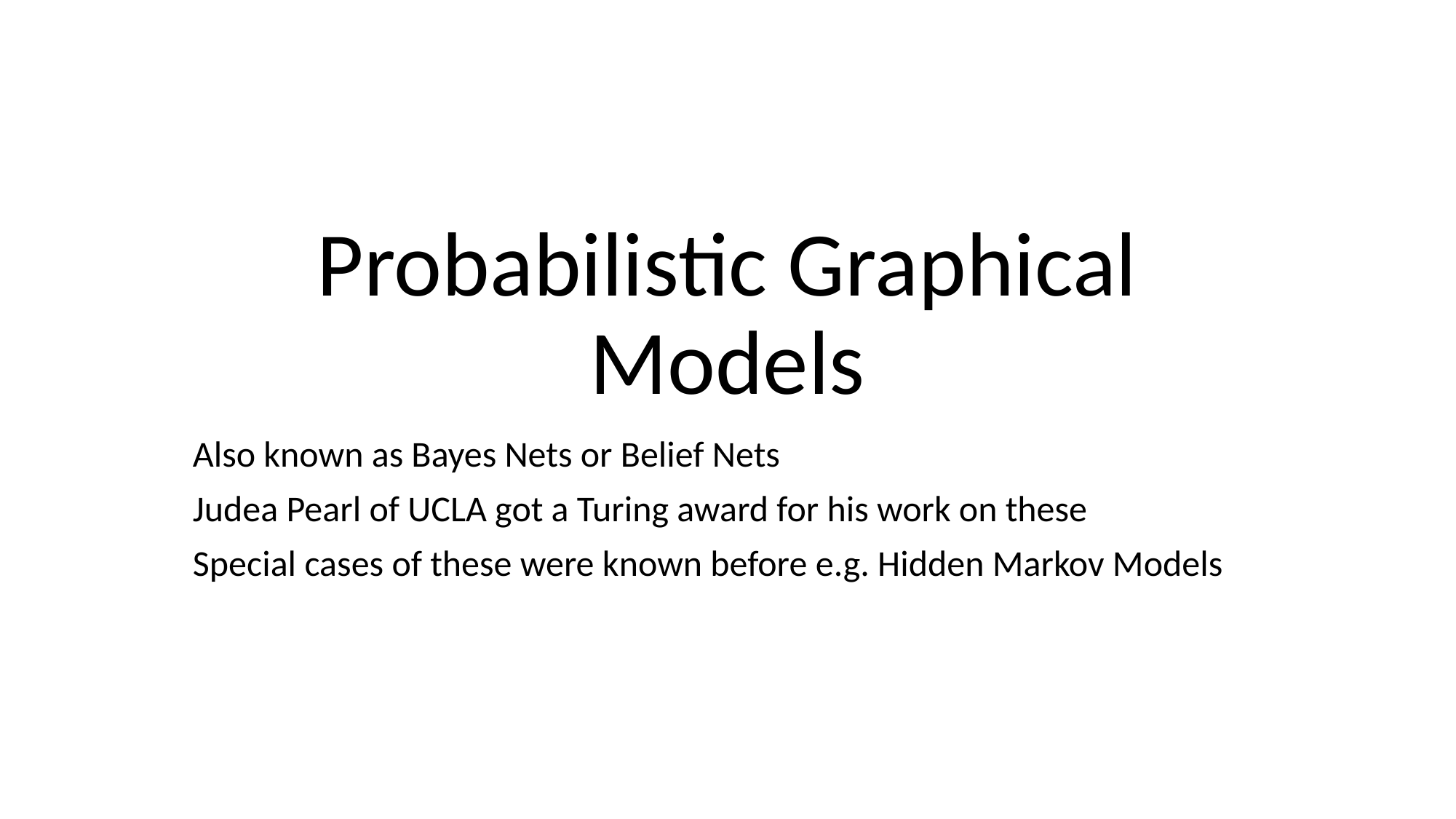

# Probabilistic Graphical Models
Also known as Bayes Nets or Belief Nets
Judea Pearl of UCLA got a Turing award for his work on these
Special cases of these were known before e.g. Hidden Markov Models